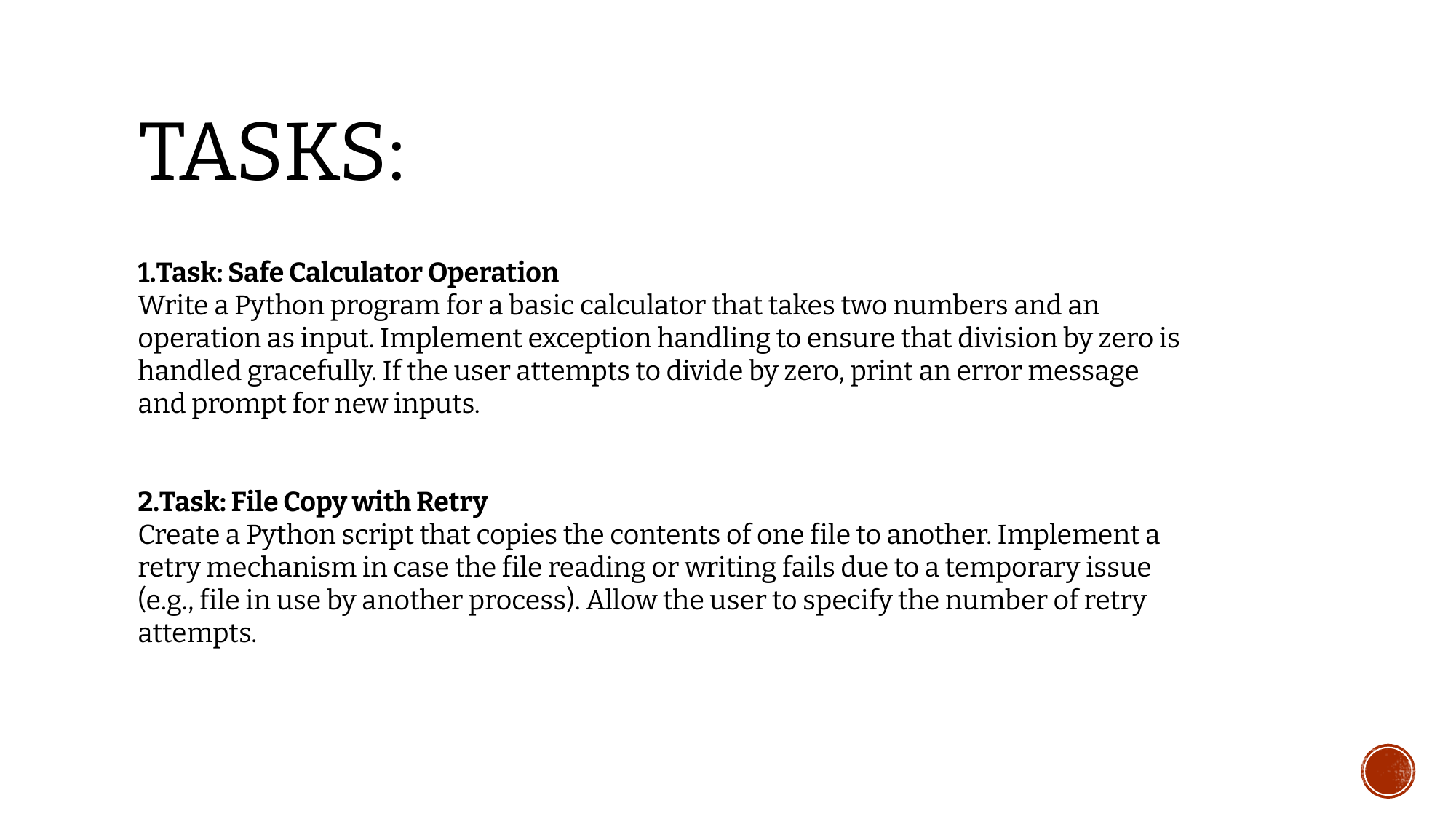

# Tasks:

Task: Safe Calculator Operation
Write a Python program for a basic calculator that takes two numbers and an operation as input. Implement exception handling to ensure that division by zero is handled gracefully. If the user attempts to divide by zero, print an error message and prompt for new inputs.

Task: File Copy with Retry
Create a Python script that copies the contents of one file to another. Implement a retry mechanism in case the file reading or writing fails due to a temporary issue (e.g., file in use by another process). Allow the user to specify the number of retry attempts.